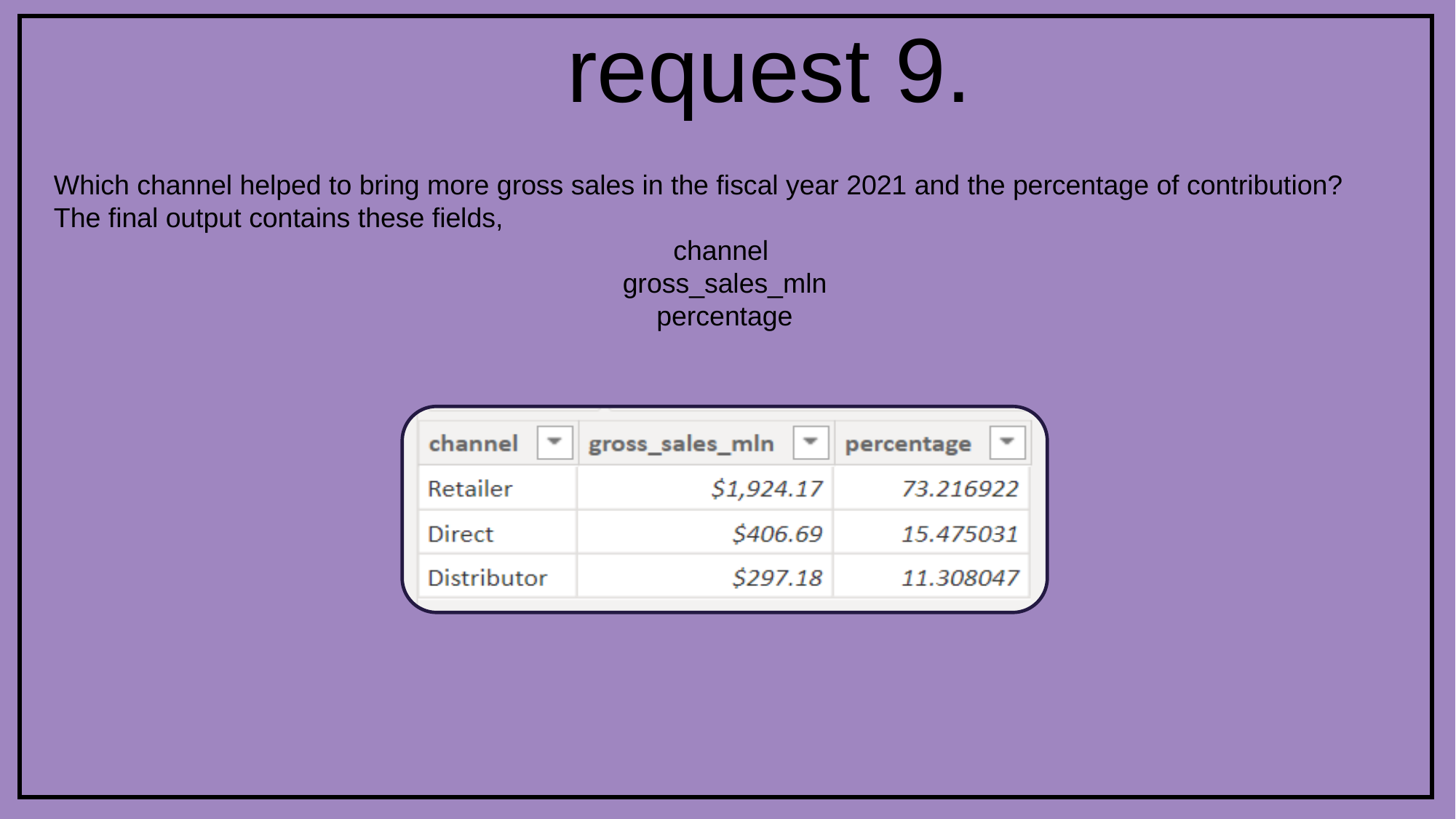

request 9.
Which channel helped to bring more gross sales in the fiscal year 2021 and the percentage of contribution? The final output contains these fields,
channel
gross_sales_mln
 percentage